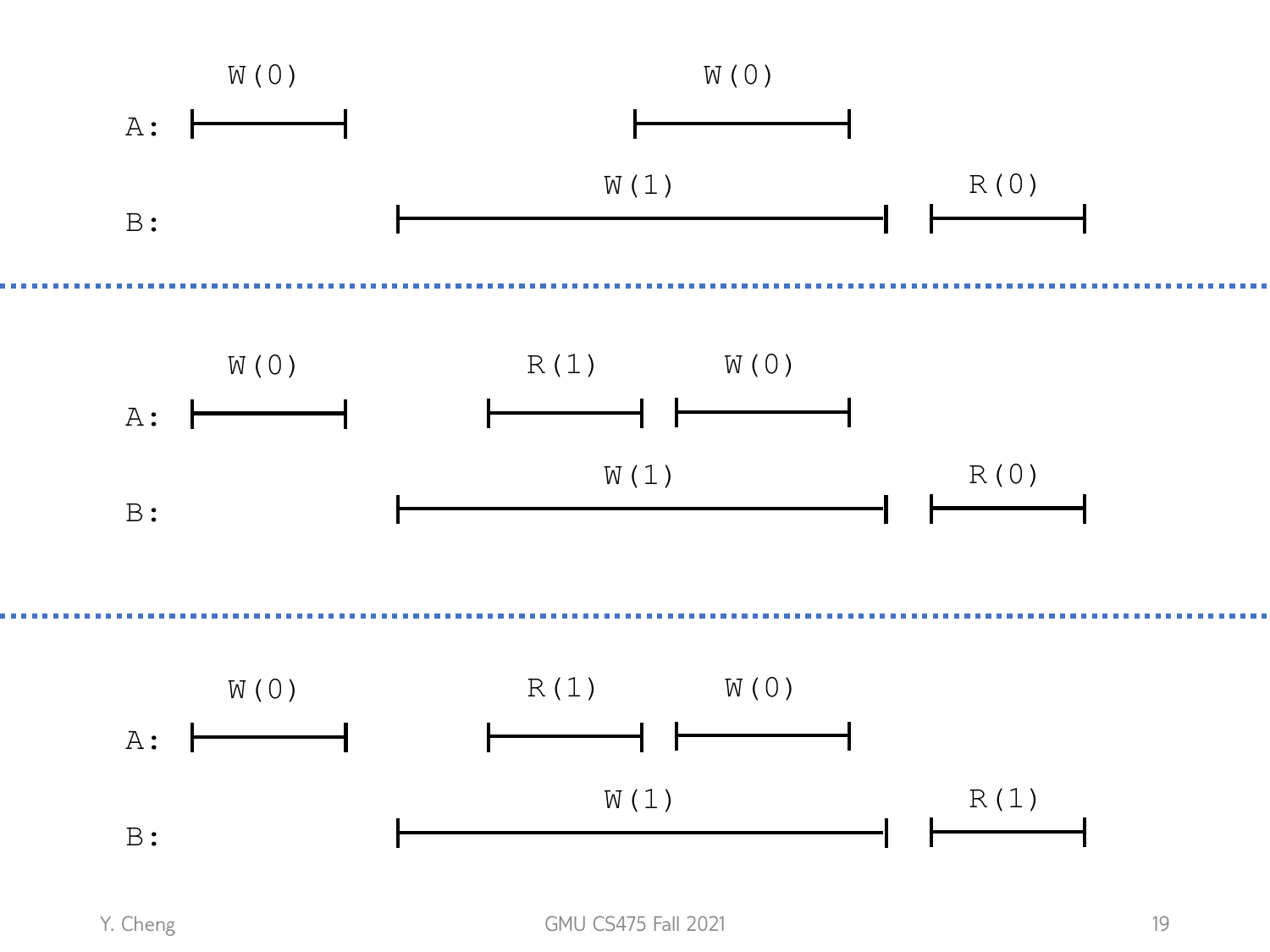

W(0)
W(0)
A:
R(0)
W(1)
B:
R(1)
W(0)
W(0)
A:
R(0)
W(1)
B:
R(1)
W(0)
W(0)
A:
R(1)
W(1)
B:
Y. Cheng
GMU CS475 Fall 2021
19